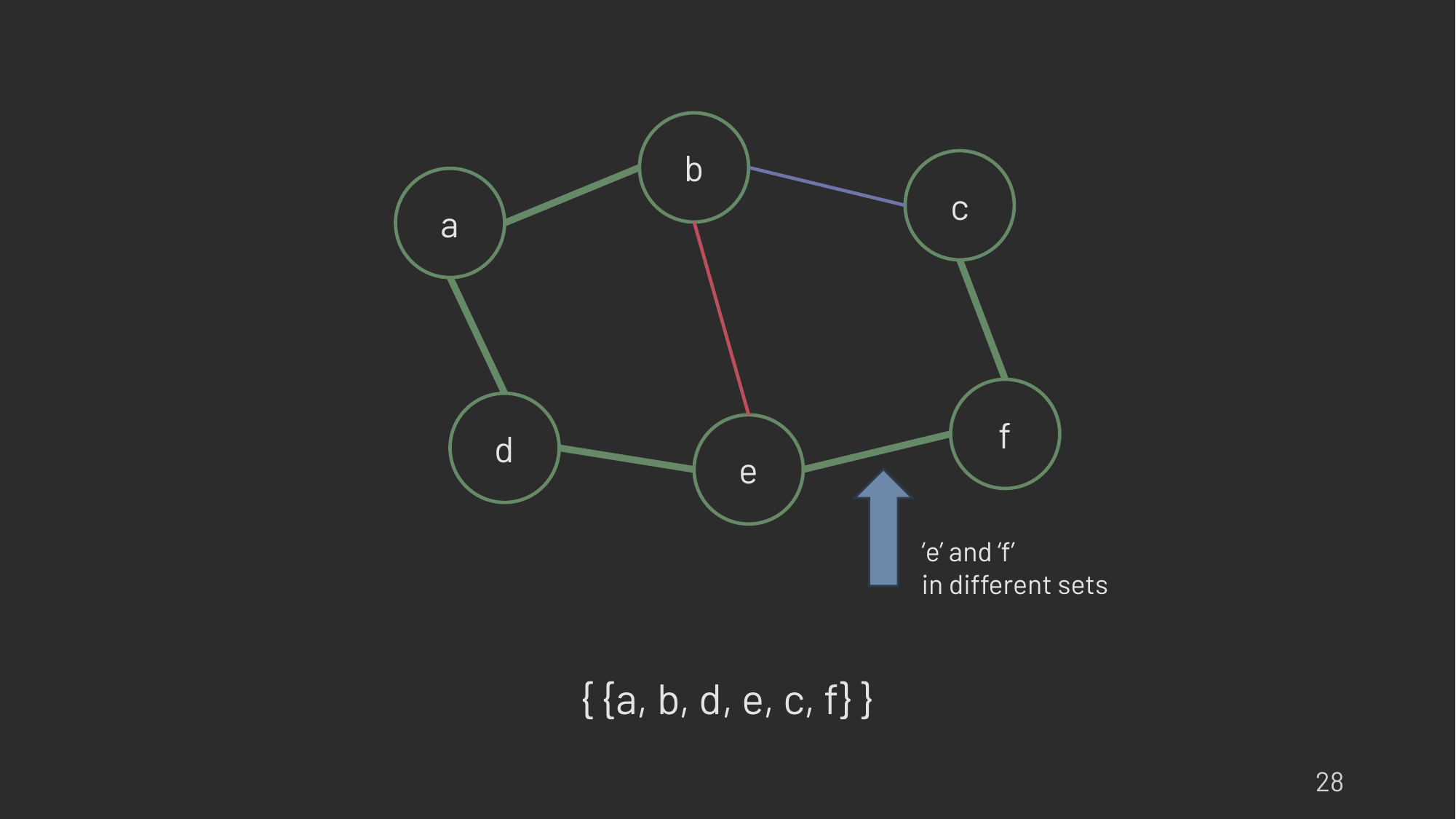

b
c
a
f
d
e

‘e’ and ‘f’
in different sets
{ {a, b, d, e, c, f} }
28